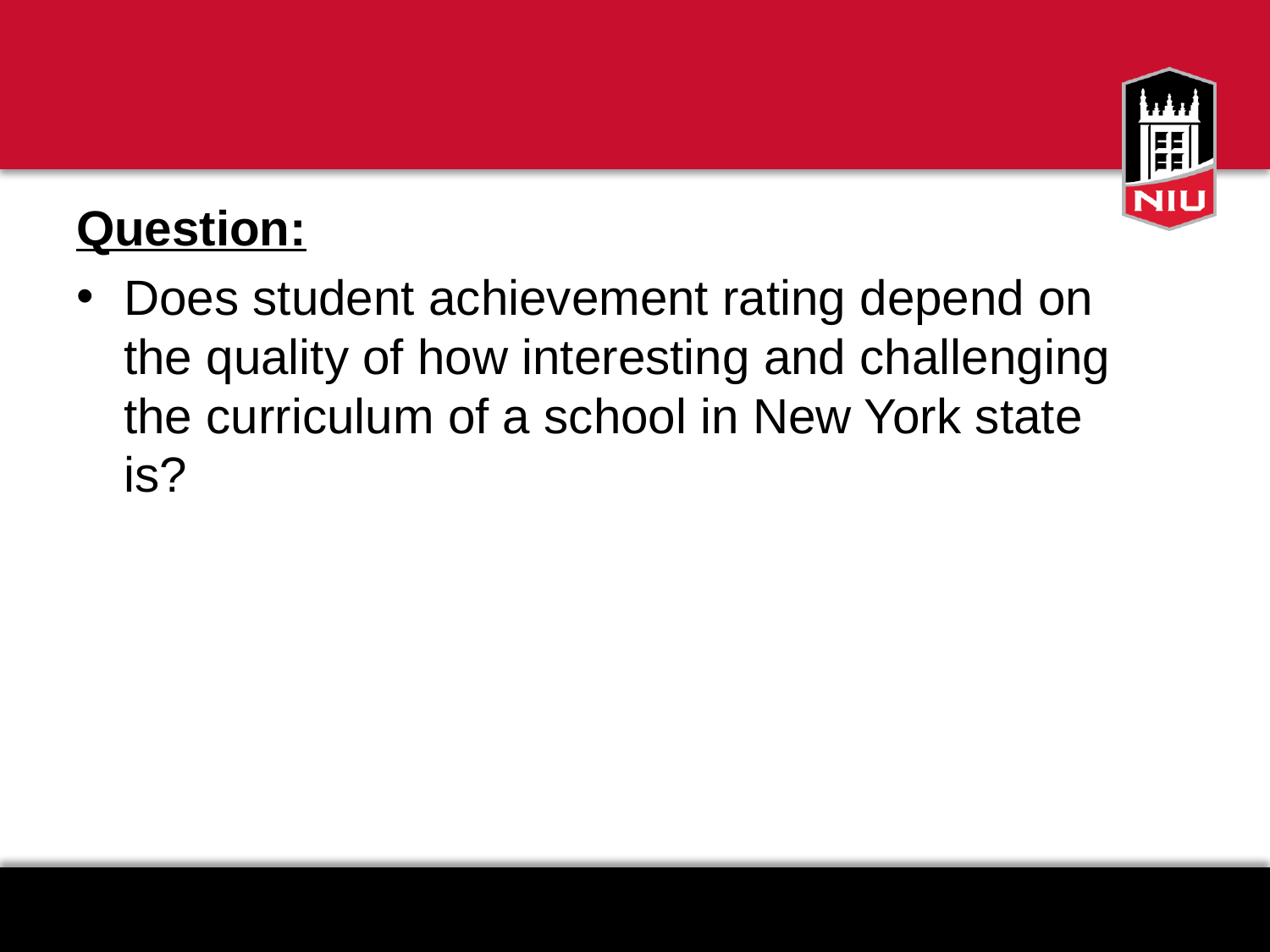

#
Question:
Does student achievement rating depend on the quality of how interesting and challenging the curriculum of a school in New York state is?